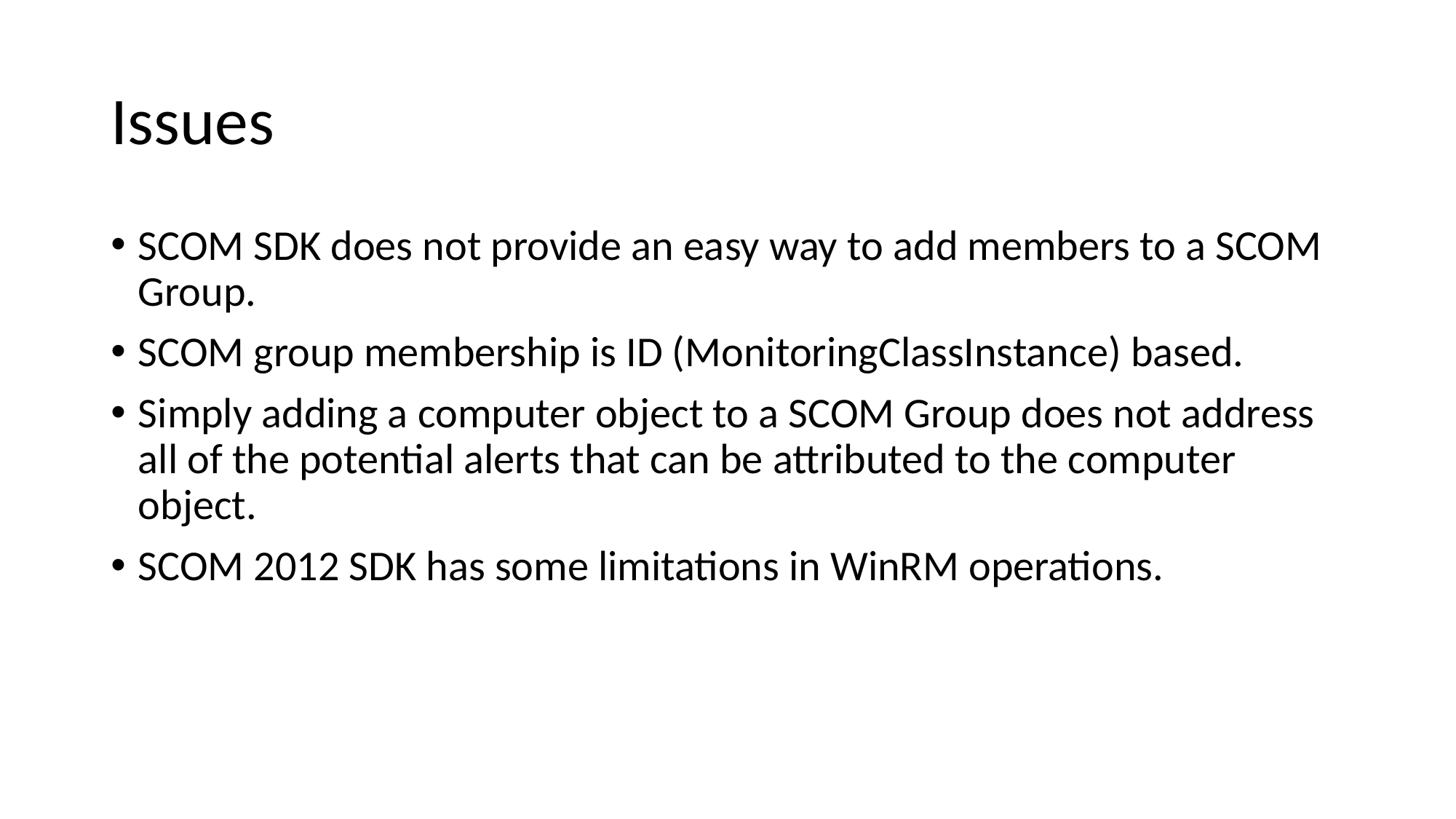

# Issues
SCOM SDK does not provide an easy way to add members to a SCOM Group.
SCOM group membership is ID (MonitoringClassInstance) based.
Simply adding a computer object to a SCOM Group does not address all of the potential alerts that can be attributed to the computer object.
SCOM 2012 SDK has some limitations in WinRM operations.